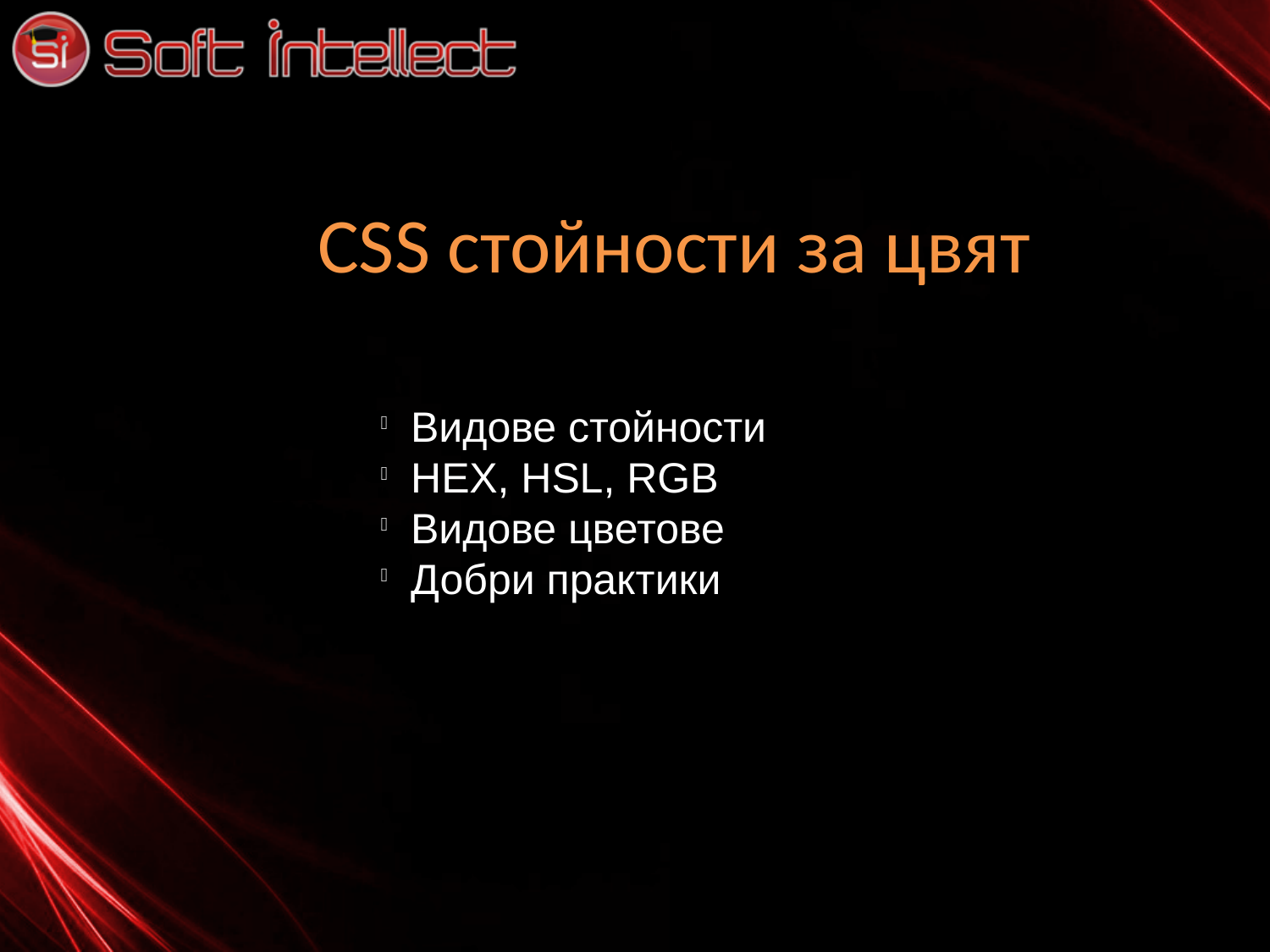

CSS стойности за цвят
Видове стойности
HEX, HSL, RGB
Видове цветове
Добри практики